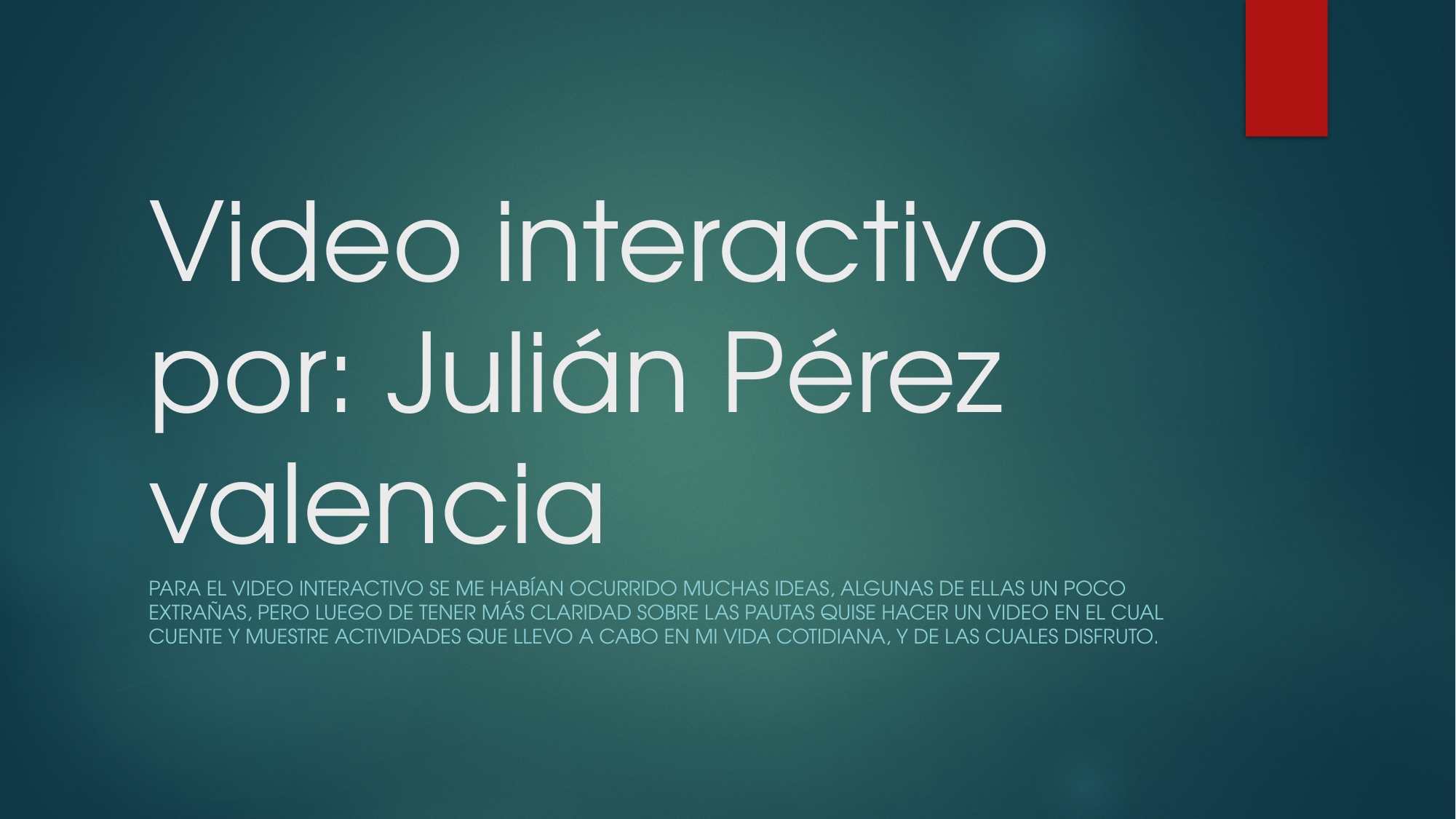

# Video interactivo por: Julián Pérez valencia
Para el video interactivo se me habían ocurrido muchas ideas, algunas de ellas un poco extrañas, pero luego de tener más claridad sobre las pautas quise hacer un video en el cual cuente y muestre actividades que llevo a cabo en mi vida cotidiana, y de las cuales disfruto.